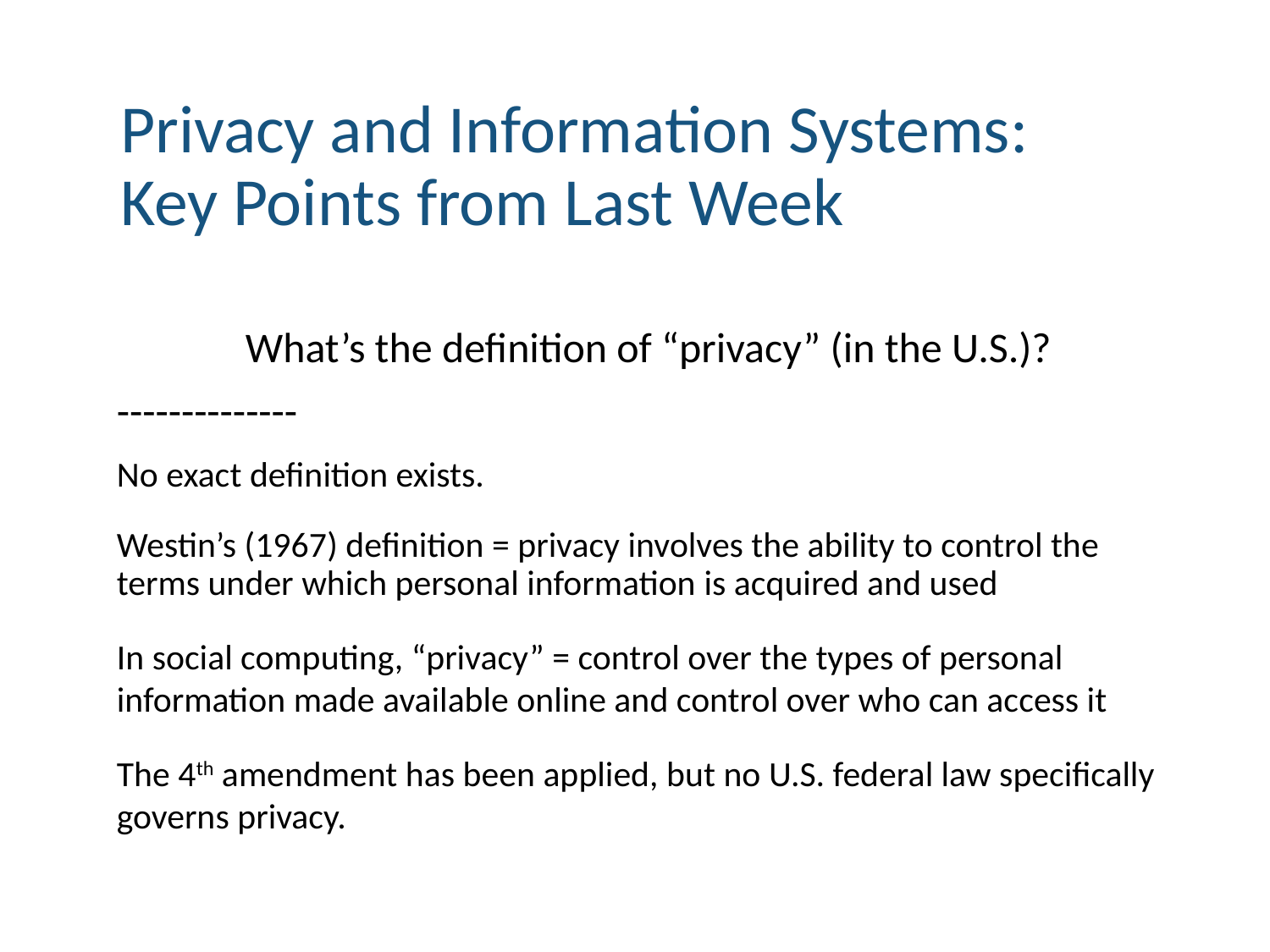

# Privacy and Information Systems: Key Points from Last Week

What’s the definition of “privacy” (in the U.S.)?
--------------
No exact definition exists.
Westin’s (1967) definition = privacy involves the ability to control the terms under which personal information is acquired and used
In social computing, “privacy” = control over the types of personal information made available online and control over who can access it
The 4th amendment has been applied, but no U.S. federal law specifically governs privacy.